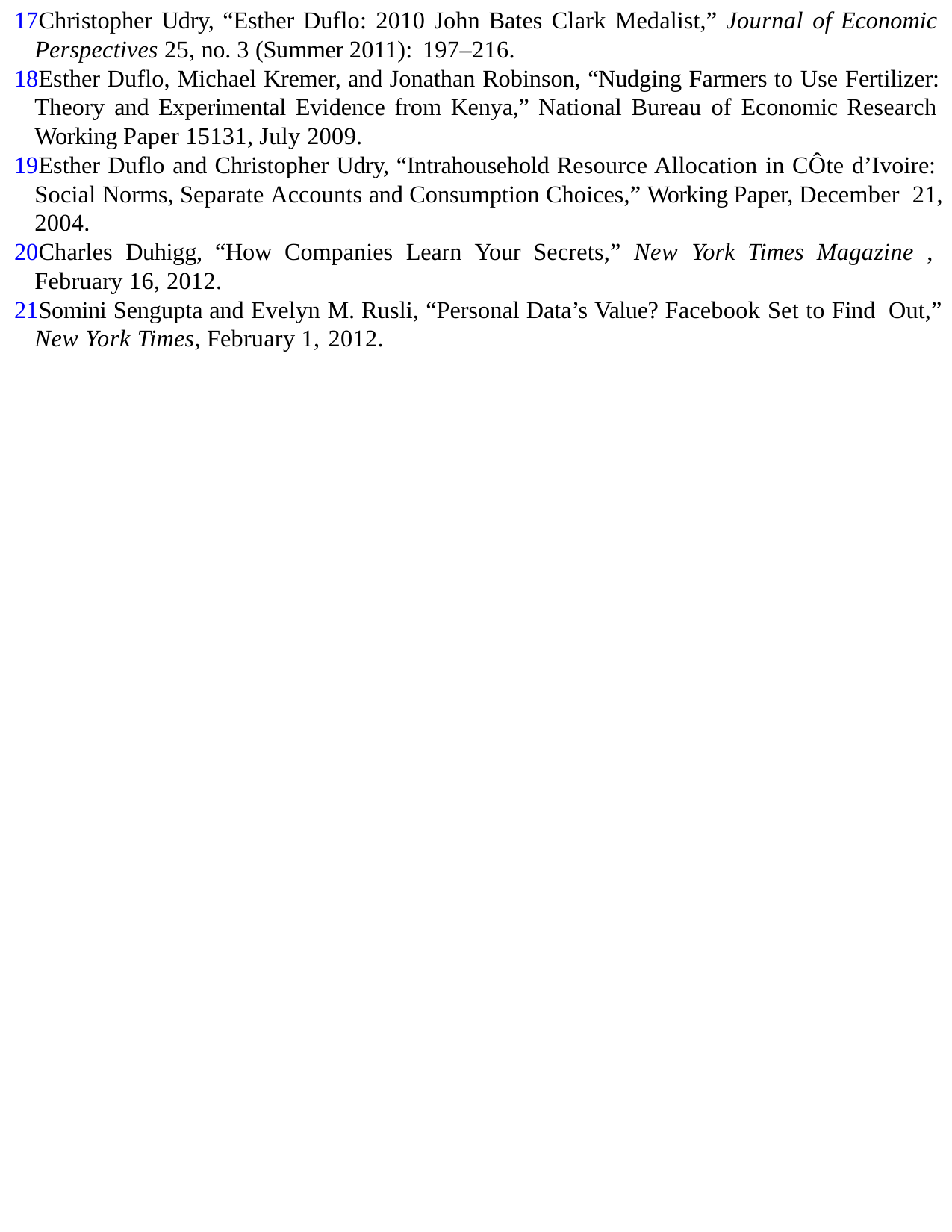

Christopher Udry, “Esther Duflo: 2010 John Bates Clark Medalist,” Journal of Economic  Perspectives 25, no. 3 (Summer 2011): 197–216.
Esther Duflo, Michael Kremer, and Jonathan Robinson, “Nudging Farmers to Use Fertilizer:  Theory and Experimental Evidence from Kenya,” National Bureau of Economic Research  Working Paper 15131, July 2009.
Esther Duflo and Christopher Udry, “Intrahousehold Resource Allocation in CÔte d’Ivoire:  Social Norms, Separate Accounts and Consumption Choices,” Working Paper, December  21, 2004.
Charles Duhigg, “How Companies Learn Your Secrets,” New York Times Magazine ,  February 16, 2012.
Somini Sengupta and Evelyn M. Rusli, “Personal Data’s Value? Facebook Set to Find  Out,” New York Times, February 1, 2012.